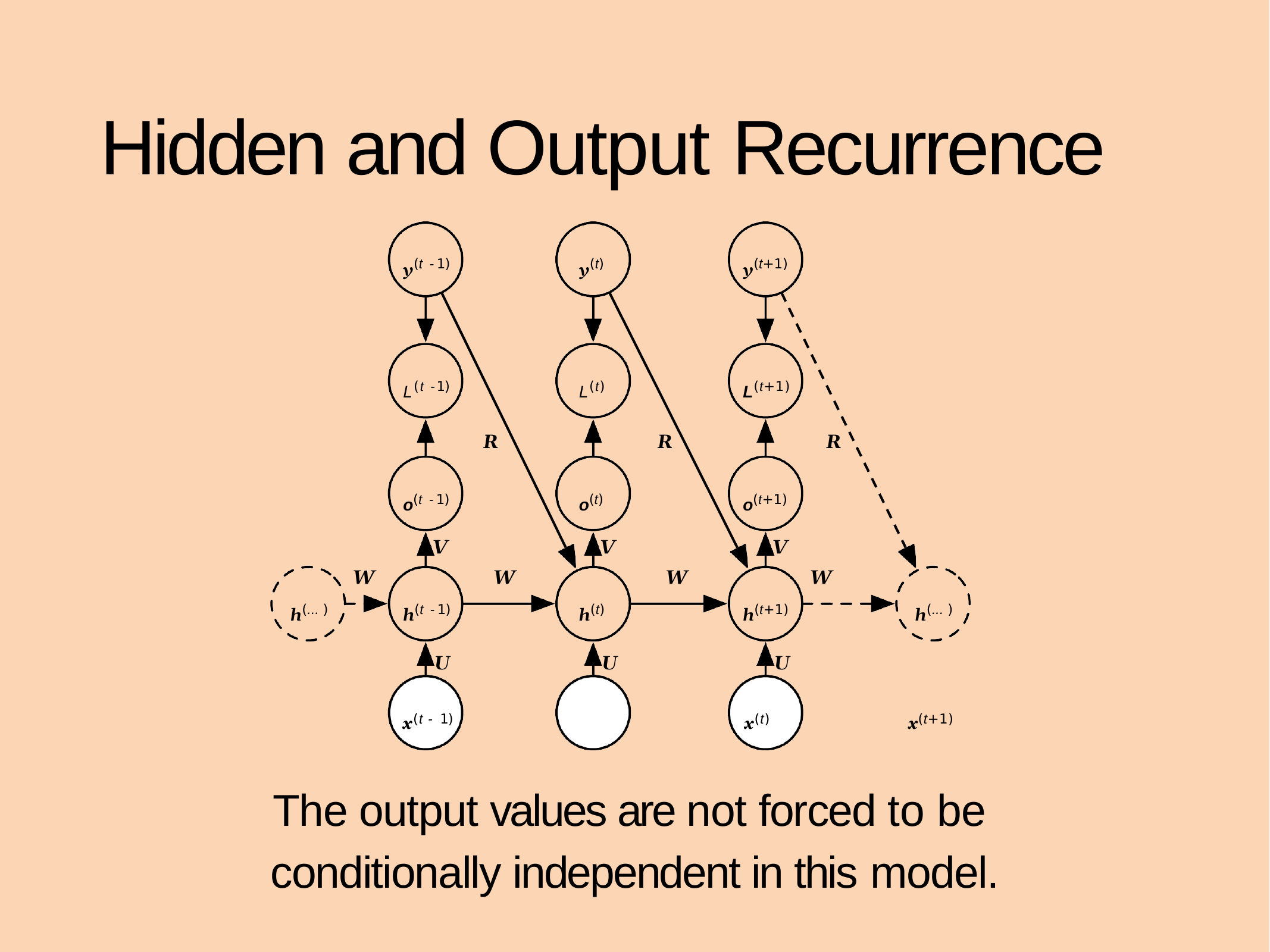

# Hidden and Output Recurrence

y(t -1)
y(t)
y(t+1)

L(t -1)
L(t)
L(t+1)
R
R
R
o(t -1)
o(t)
o(t+1)
V
V
V
W
W
W
W
h(... )
h(t -1)
h(t)
h(t+1)
h(... )
U
U
U
x(t - 1)	x(t)	x(t+1)

The output values are not forced to be  conditionally independent in this model.